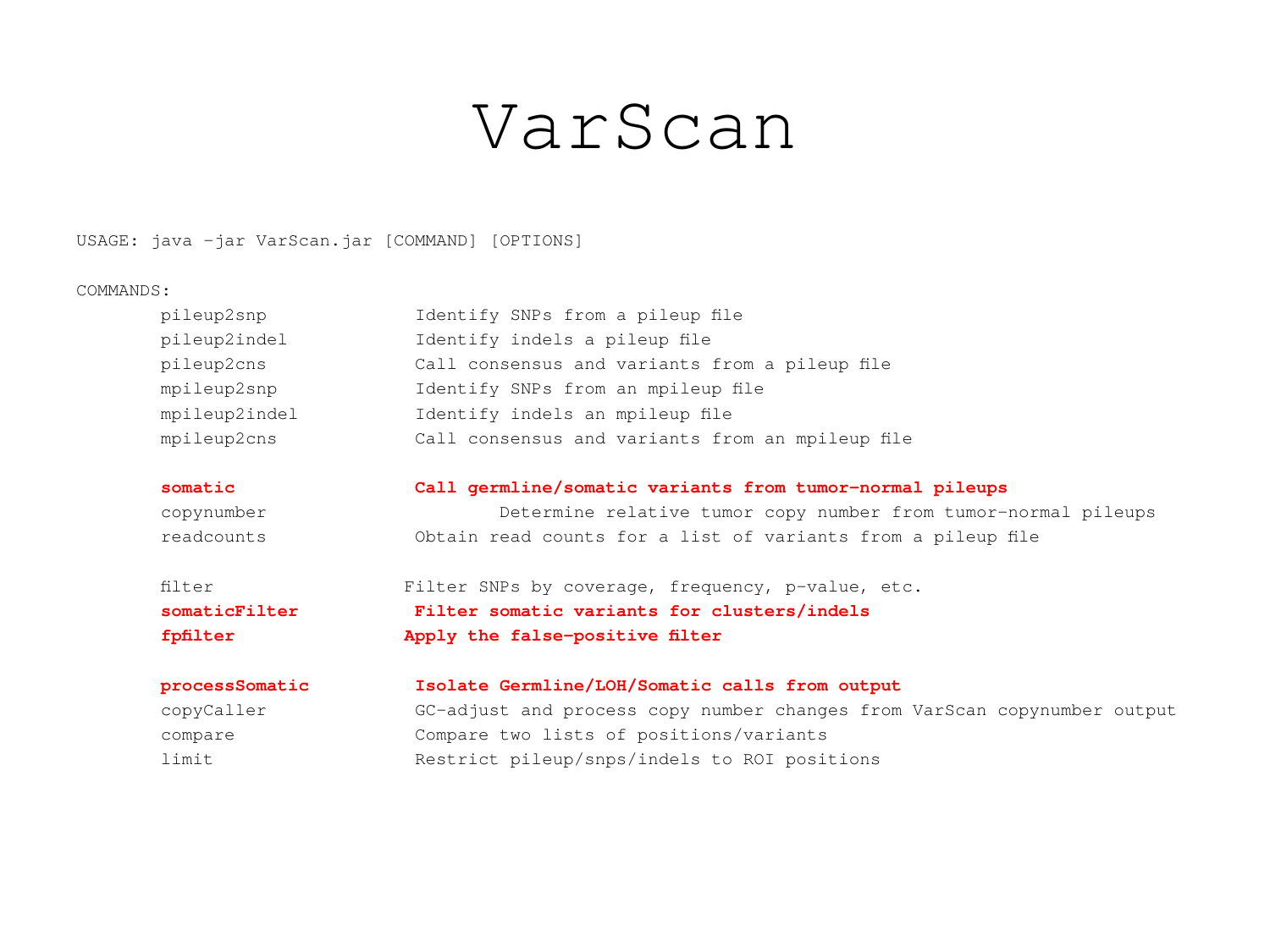

# VarScan
USAGE: java -jar VarScan.jar [COMMAND] [OPTIONS]

COMMANDS:
        pileup2snp              Identify SNPs from a pileup file
        pileup2indel            Identify indels a pileup file
        pileup2cns              Call consensus and variants from a pileup file
        mpileup2snp             Identify SNPs from an mpileup file
        mpileup2indel           Identify indels an mpileup file
        mpileup2cns             Call consensus and variants from an mpileup file

        somatic                 Call germline/somatic variants from tumor-normal pileups
        copynumber                      Determine relative tumor copy number from tumor-normal pileups
        readcounts              Obtain read counts for a list of variants from a pileup file

        filter                  Filter SNPs by coverage, frequency, p-value, etc.
        somaticFilter           Filter somatic variants for clusters/indels
        fpfilter                Apply the false-positive filter

        processSomatic          Isolate Germline/LOH/Somatic calls from output
        copyCaller              GC-adjust and process copy number changes from VarScan copynumber output
        compare                 Compare two lists of positions/variants
        limit                   Restrict pileup/snps/indels to ROI positions